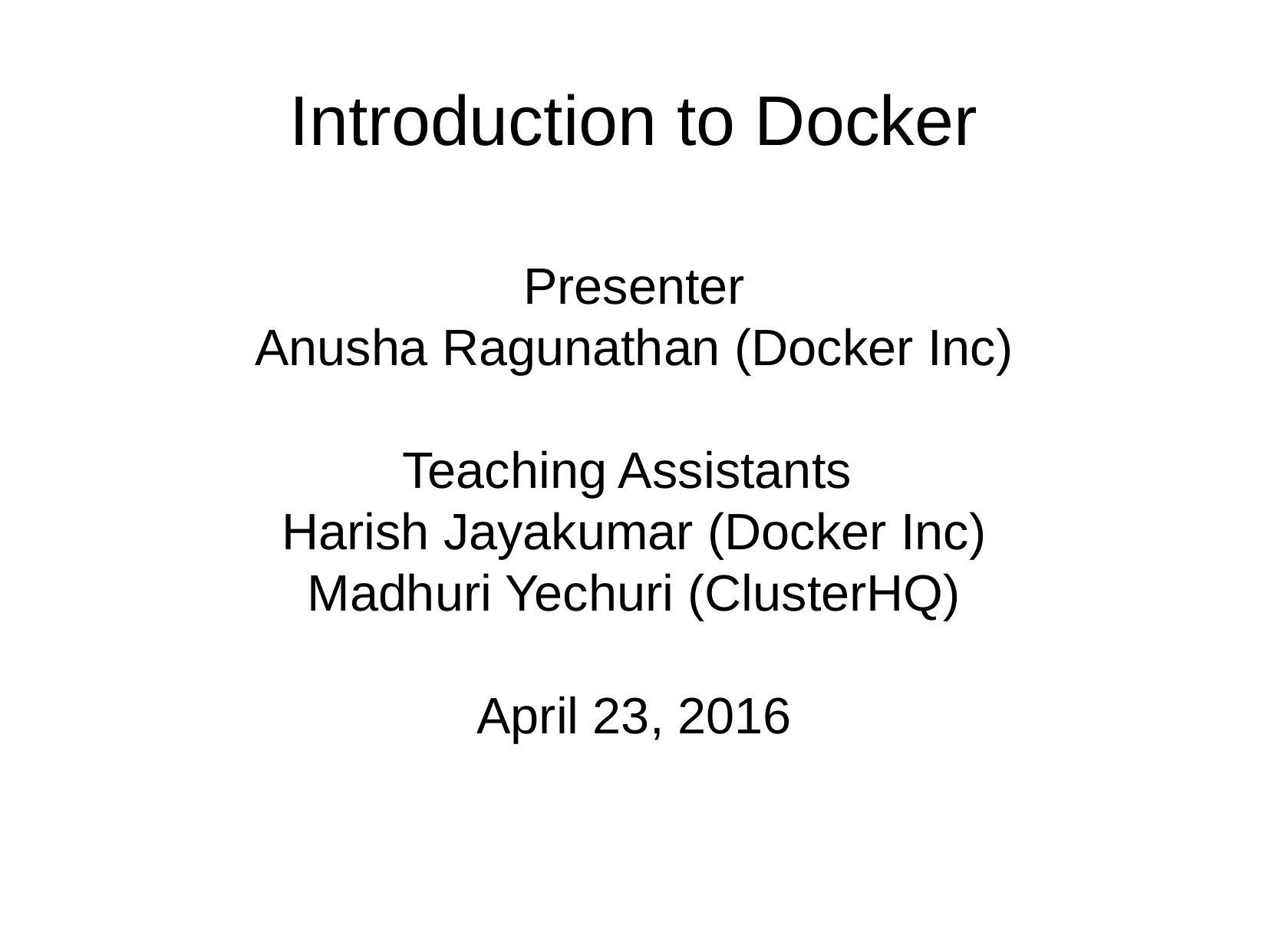

Introduction to Docker
Presenter
Anusha Ragunathan (Docker Inc)

Teaching Assistants
Harish Jayakumar (Docker Inc)
Madhuri Yechuri (ClusterHQ)

April 23, 2016